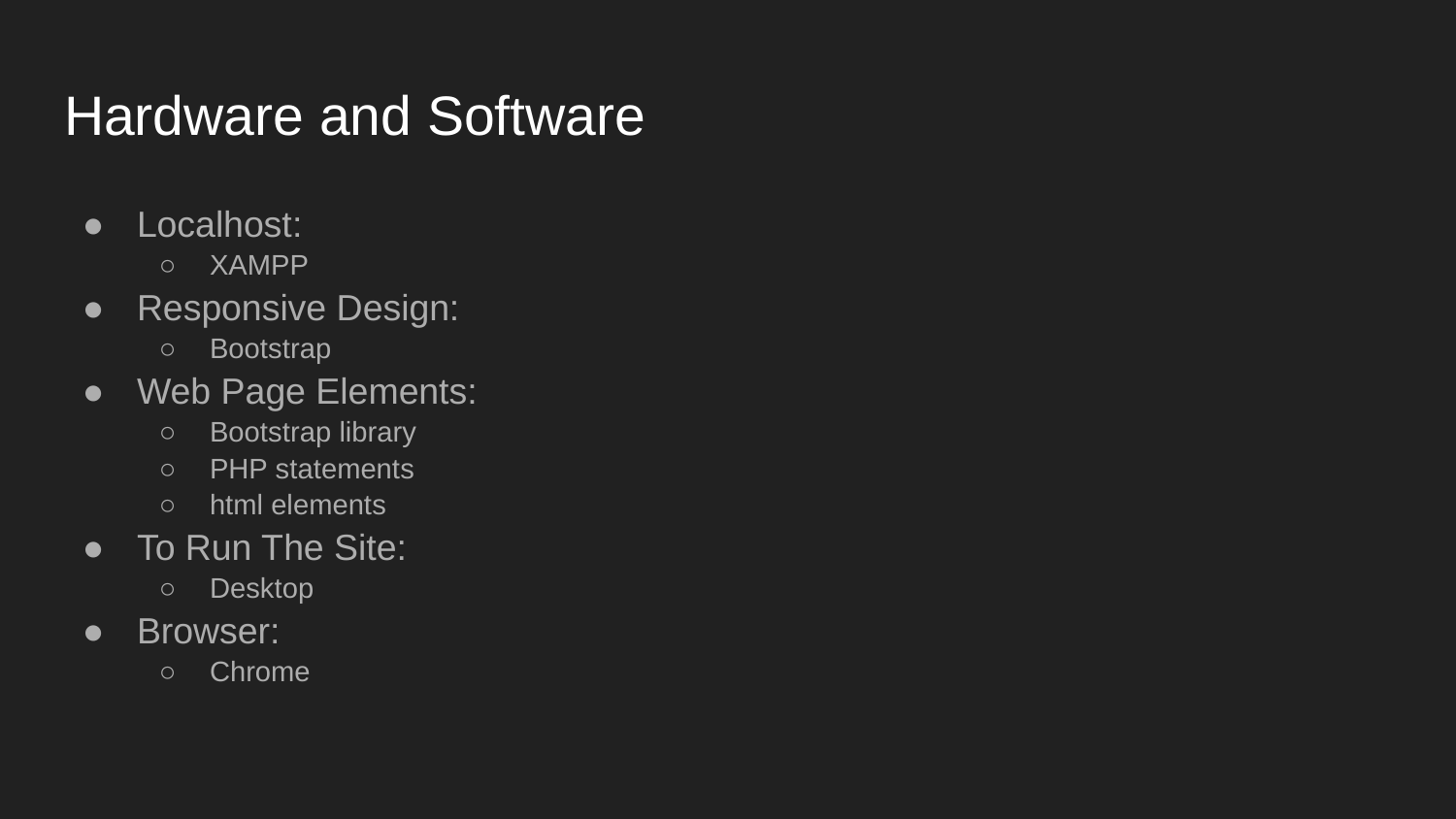

# Hardware and Software
Localhost:
XAMPP
Responsive Design:
Bootstrap
Web Page Elements:
Bootstrap library
PHP statements
html elements
To Run The Site:
Desktop
Browser:
Chrome